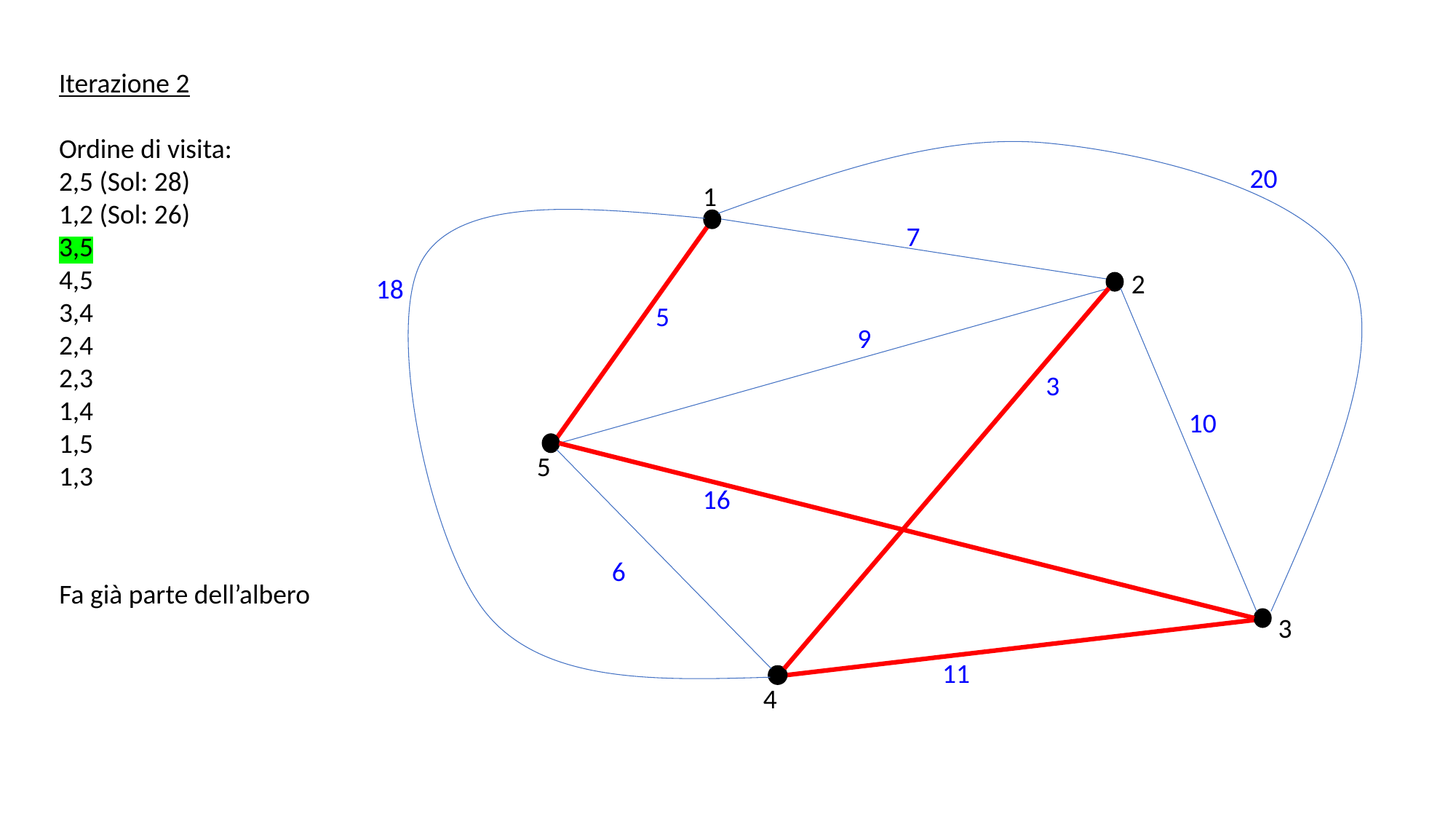

Iterazione 2

Ordine di visita:
2,5 (Sol: 28)
1,2 (Sol: 26)
3,5
4,5
3,4
2,4
2,3
1,4
1,5
1,3

20
1

7
2
18

5
9
3
10

5
16
6
Fa già parte dell’albero
3

11

4